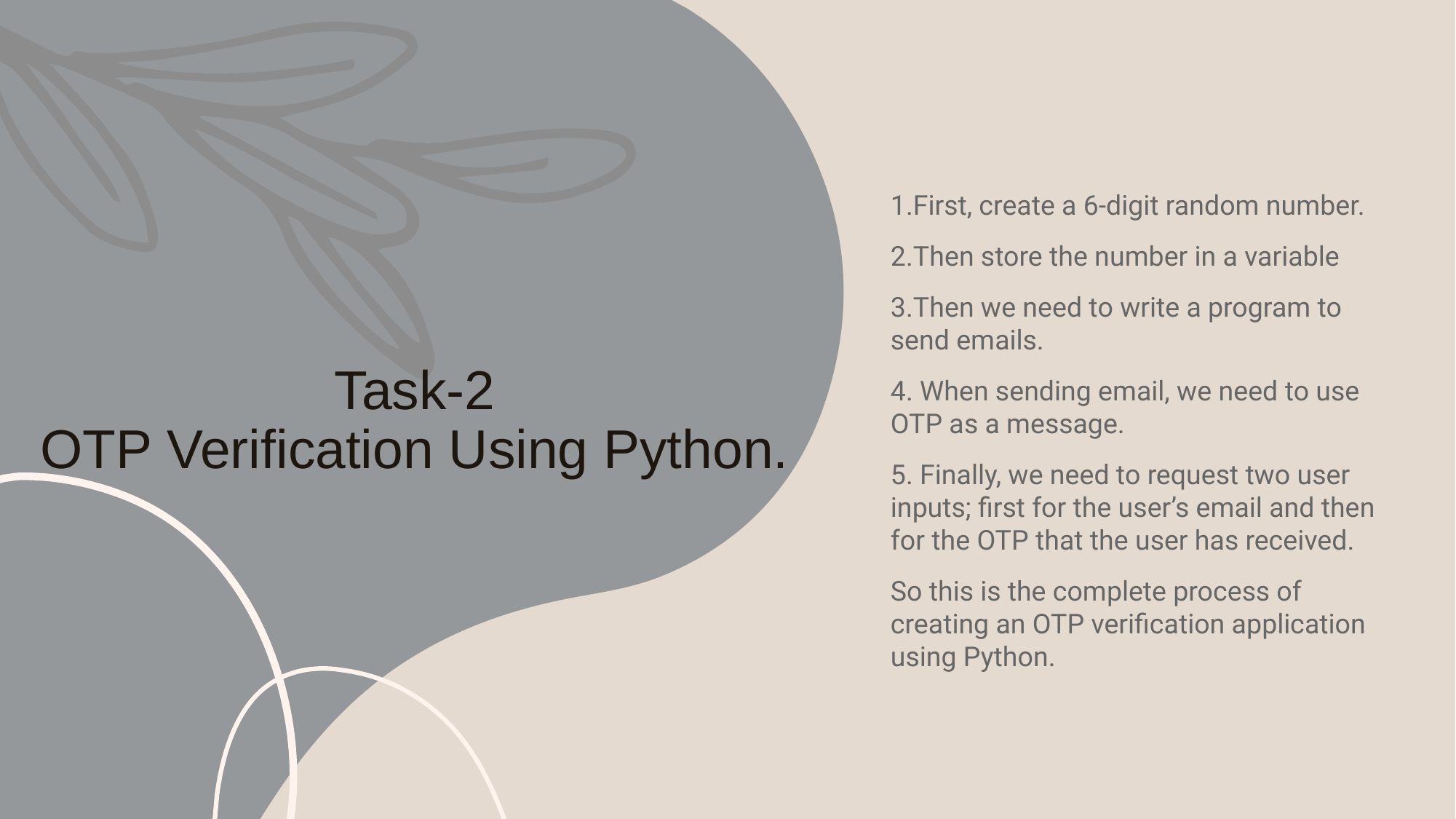

1.First, create a 6-digit random number.
2.Then store the number in a variable
3.Then we need to write a program to send emails.
4. When sending email, we need to use OTP as a message.
5. Finally, we need to request two user inputs; first for the user’s email and then for the OTP that the user has received.
So this is the complete process of creating an OTP verification application using Python.

# Task-2 OTP Verification Using Python.